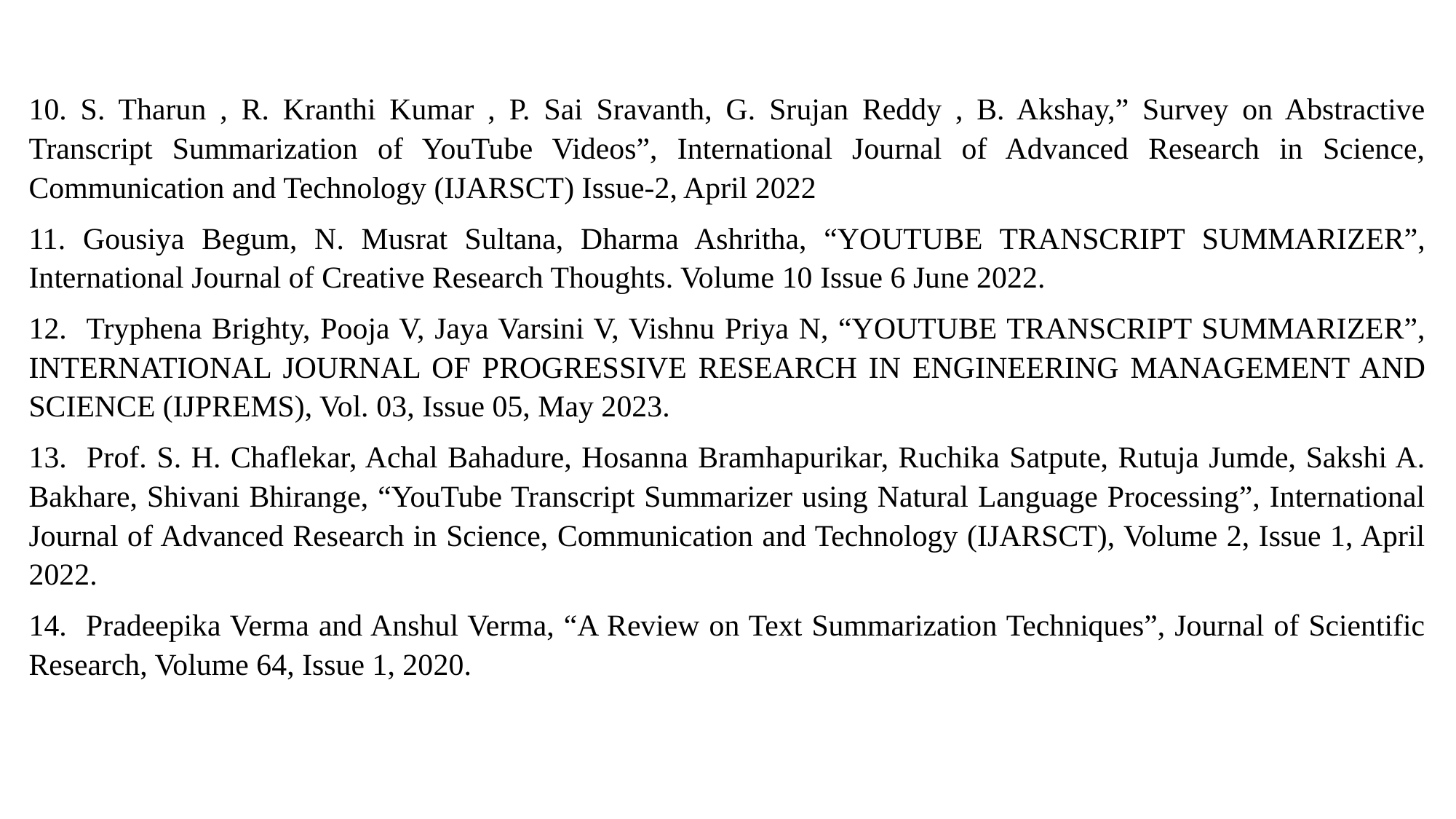

10. S. Tharun , R. Kranthi Kumar , P. Sai Sravanth, G. Srujan Reddy , B. Akshay,” Survey on Abstractive Transcript Summarization of YouTube Videos”, International Journal of Advanced Research in Science, Communication and Technology (IJARSCT) Issue-2, April 2022
11. Gousiya Begum, N. Musrat Sultana, Dharma Ashritha, “YOUTUBE TRANSCRIPT SUMMARIZER”, International Journal of Creative Research Thoughts. Volume 10 Issue 6 June 2022.
12.  Tryphena Brighty, Pooja V, Jaya Varsini V, Vishnu Priya N, “YOUTUBE TRANSCRIPT SUMMARIZER”, INTERNATIONAL JOURNAL OF PROGRESSIVE RESEARCH IN ENGINEERING MANAGEMENT AND SCIENCE (IJPREMS), Vol. 03, Issue 05, May 2023.
13.  Prof. S. H. Chaflekar, Achal Bahadure, Hosanna Bramhapurikar, Ruchika Satpute, Rutuja Jumde, Sakshi A. Bakhare, Shivani Bhirange, “YouTube Transcript Summarizer using Natural Language Processing”, International Journal of Advanced Research in Science, Communication and Technology (IJARSCT), Volume 2, Issue 1, April 2022.
14.  Pradeepika Verma and Anshul Verma, “A Review on Text Summarization Techniques”, Journal of Scientific Research, Volume 64, Issue 1, 2020.